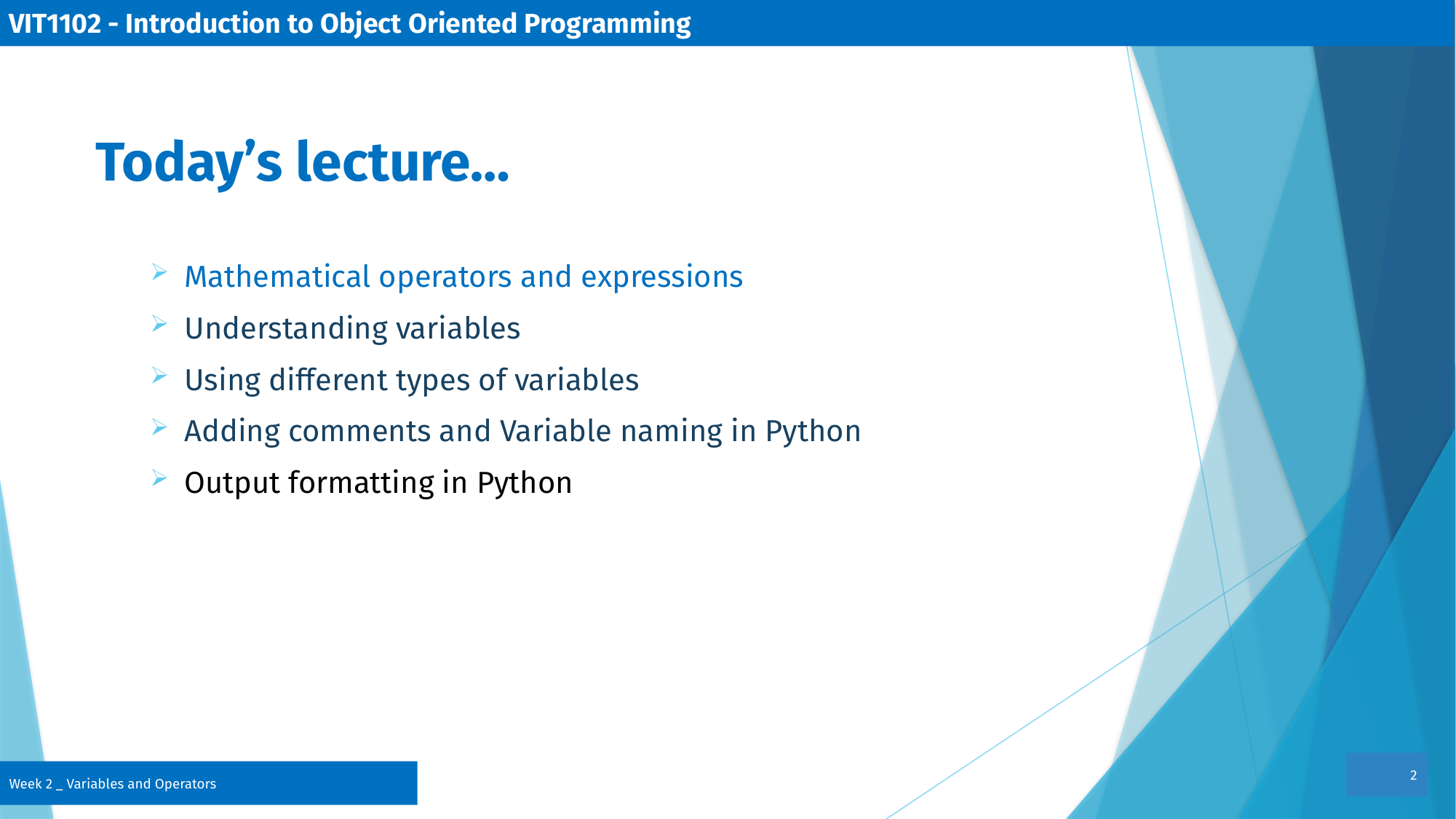

# VIT1102 - Introduction to Object Oriented Programming
Today’s lecture…
Mathematical operators and expressions
Understanding variables
Using different types of variables
Adding comments and Variable naming in Python
Output formatting in Python

2
Week 2 _ Variables and Operators